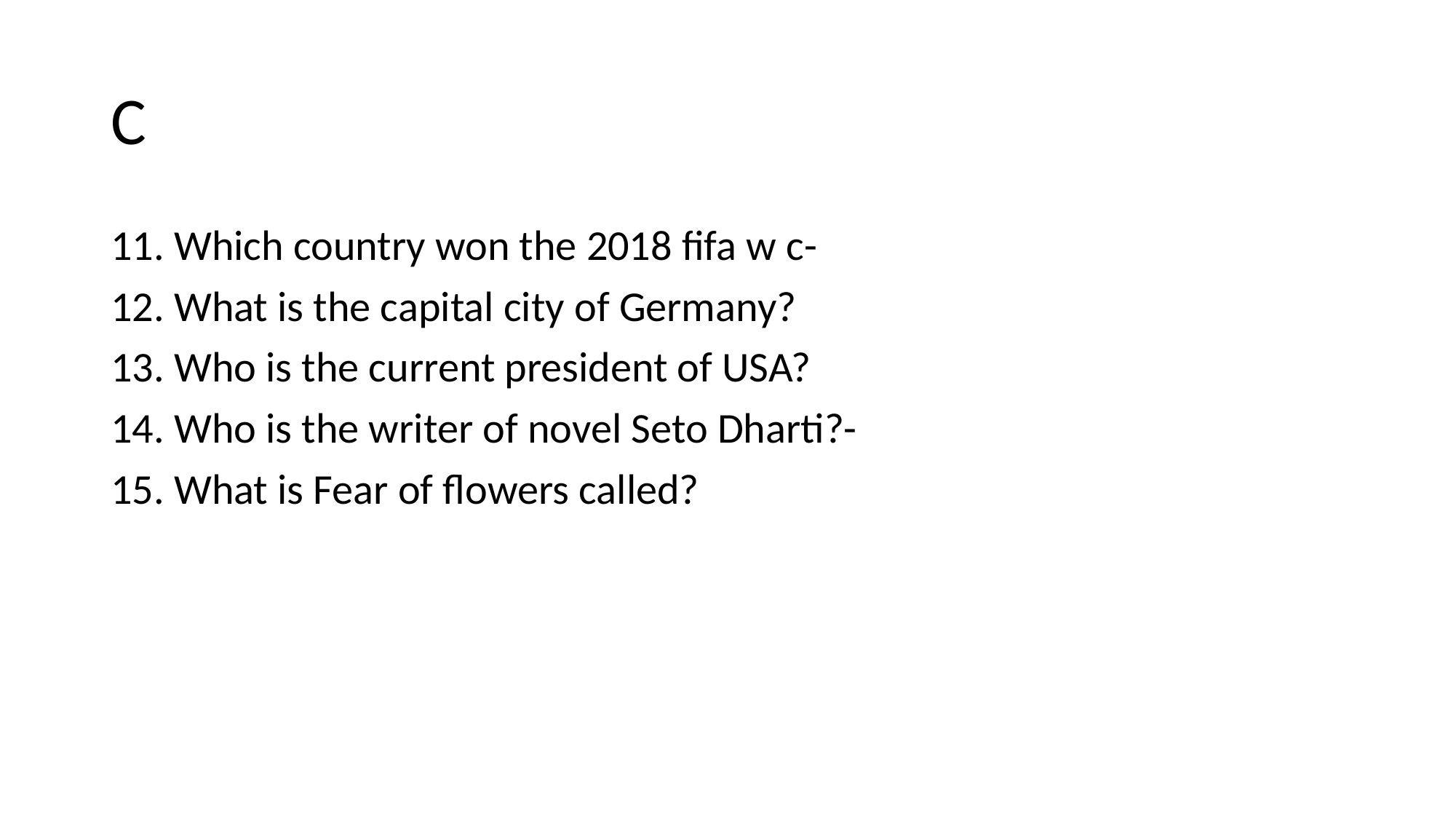

# C
11. Which country won the 2018 fifa w c-
12. What is the capital city of Germany?
13. Who is the current president of USA?
14. Who is the writer of novel Seto Dharti?-
15. What is Fear of flowers called?